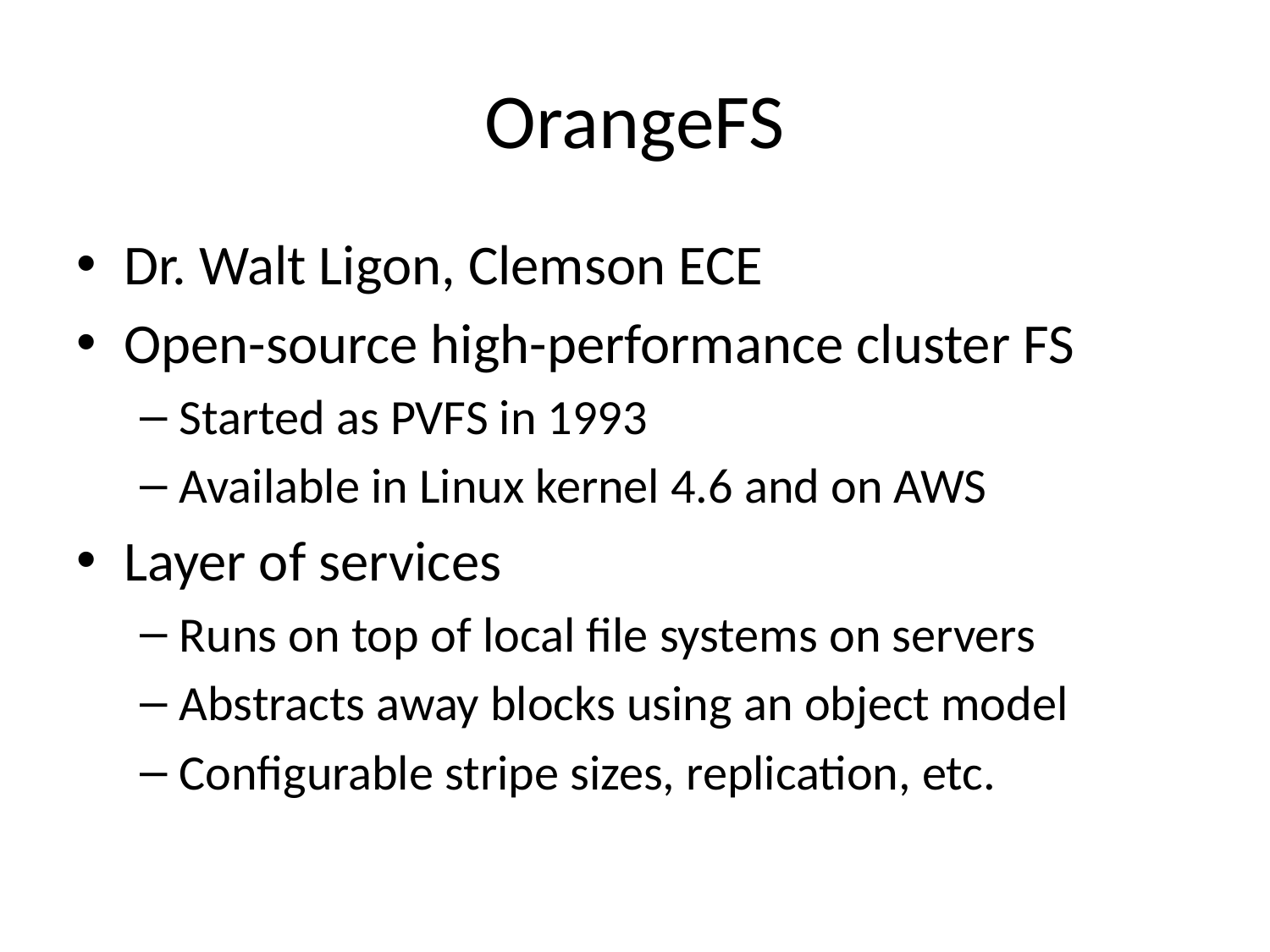

# OrangeFS
Dr. Walt Ligon, Clemson ECE
Open-source high-performance cluster FS
Started as PVFS in 1993
Available in Linux kernel 4.6 and on AWS
Layer of services
Runs on top of local file systems on servers
Abstracts away blocks using an object model
Configurable stripe sizes, replication, etc.